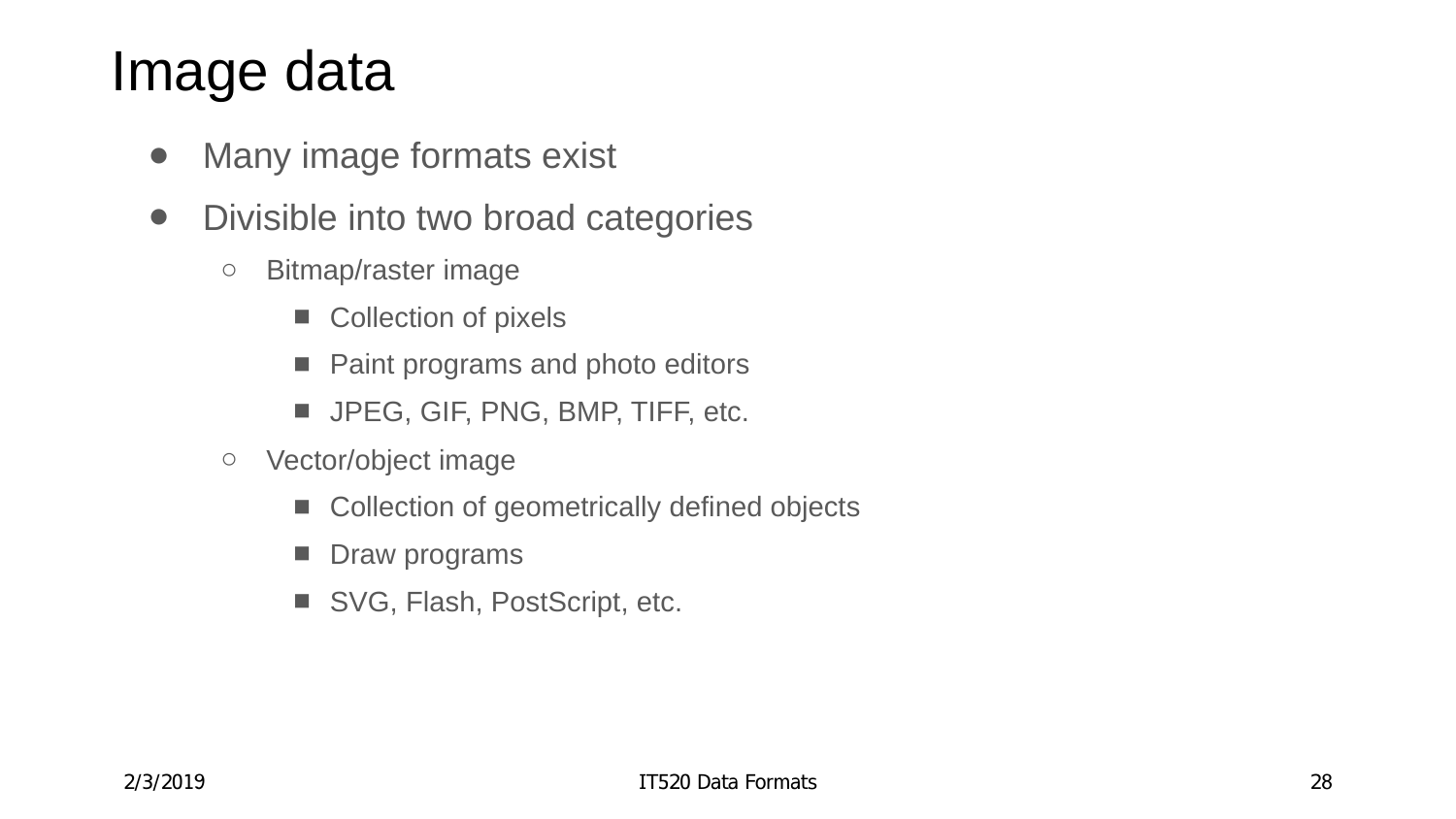

# Image data
Many image formats exist
Divisible into two broad categories
Bitmap/raster image
Collection of pixels
Paint programs and photo editors
JPEG, GIF, PNG, BMP, TIFF, etc.
Vector/object image
Collection of geometrically defined objects
Draw programs
SVG, Flash, PostScript, etc.
2/3/2019
IT520 Data Formats
28